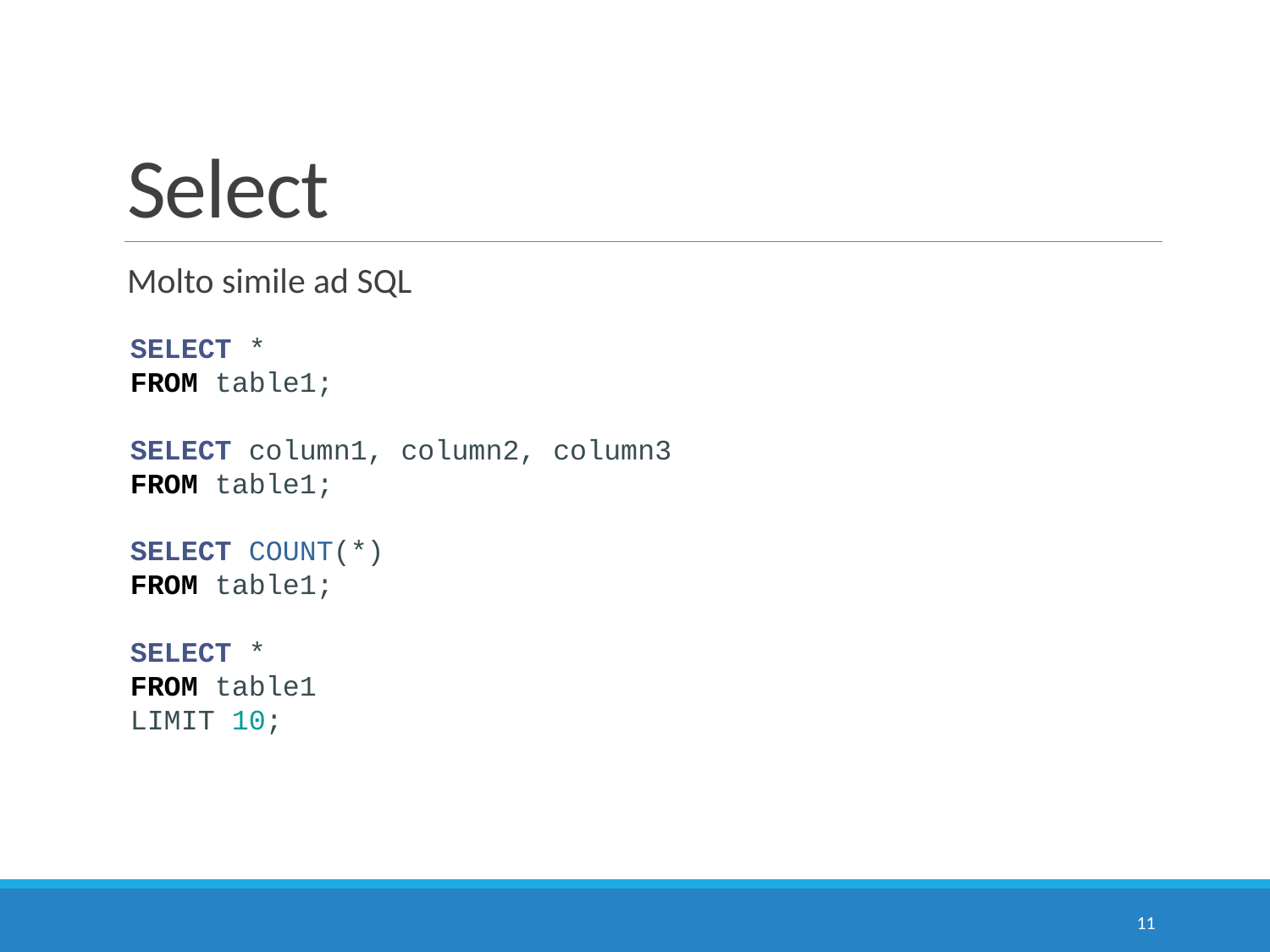

# Select
Molto simile ad SQL
SELECT *
FROM table1;

SELECT column1, column2, column3
FROM table1;

SELECT COUNT(*)
FROM table1;

SELECT *
FROM table1
LIMIT 10;
11